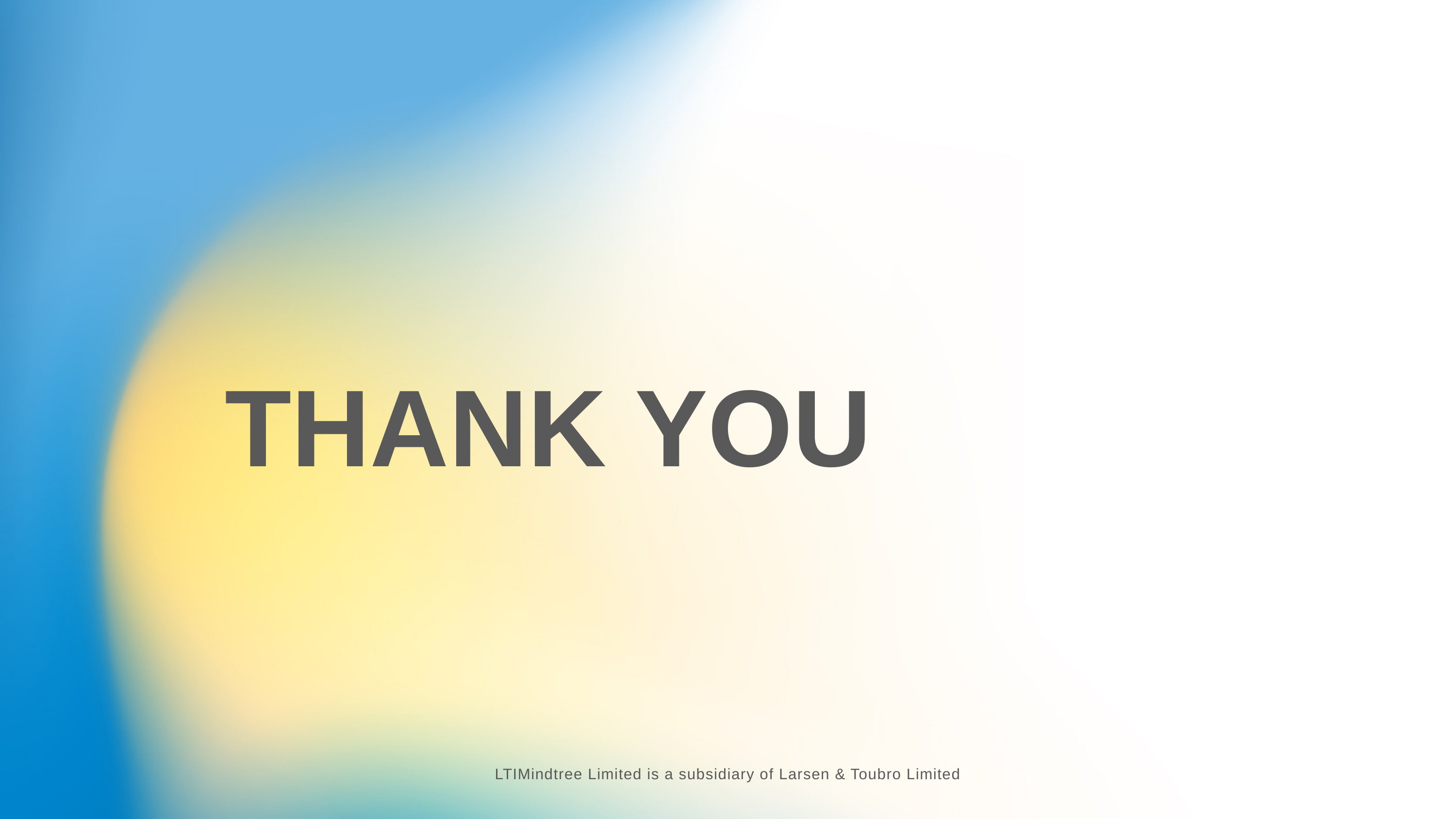

THANK YOU
©LTIMindtree | Privileged and Confidential 2022
LTIMindtree Limited is a subsidiary of Larsen & Toubro Limited